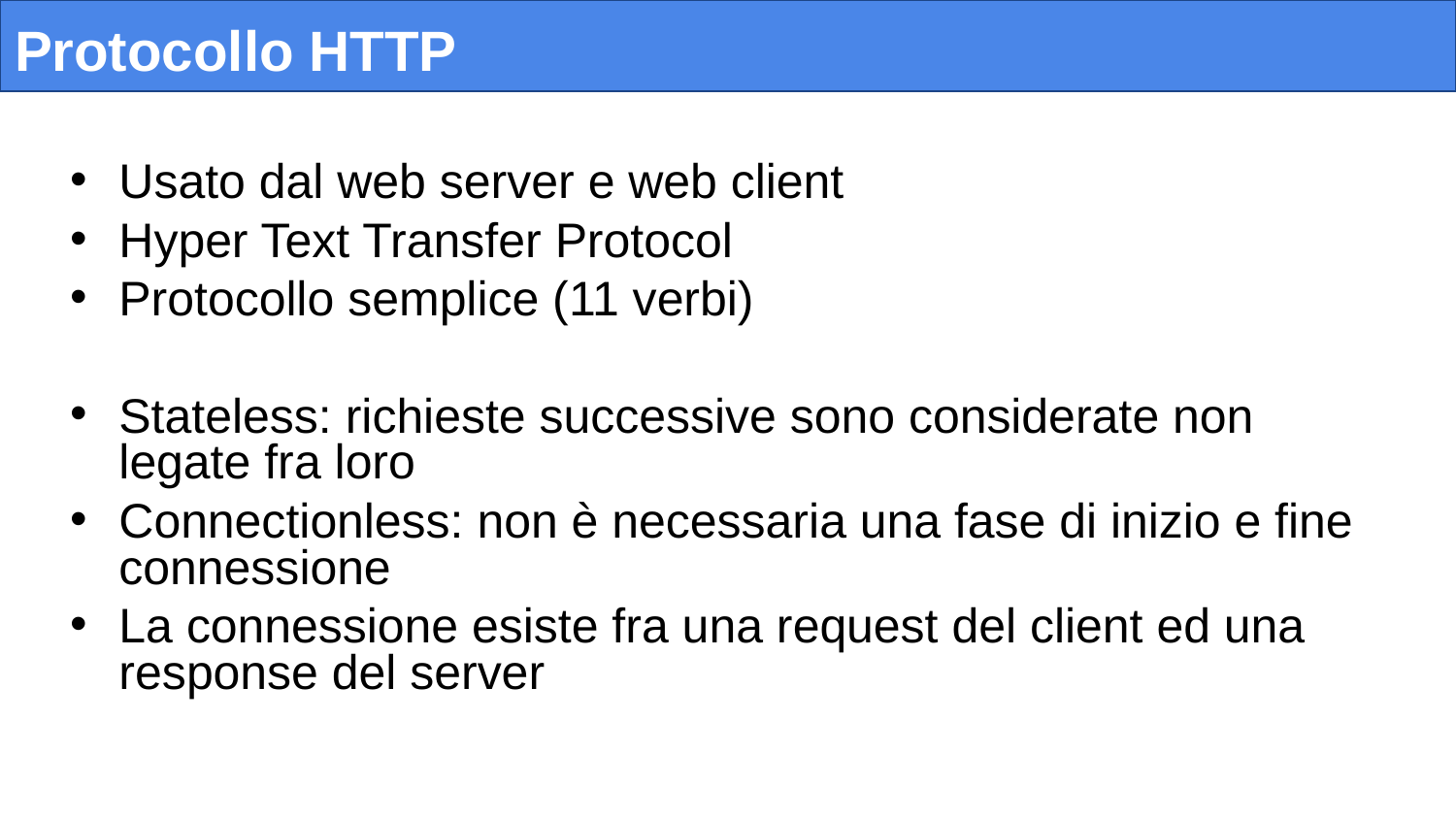

# Protocollo HTTP
Usato dal web server e web client
Hyper Text Transfer Protocol
Protocollo semplice (11 verbi)

Stateless: richieste successive sono considerate non legate fra loro
Connectionless: non è necessaria una fase di inizio e fine connessione
La connessione esiste fra una request del client ed una response del server